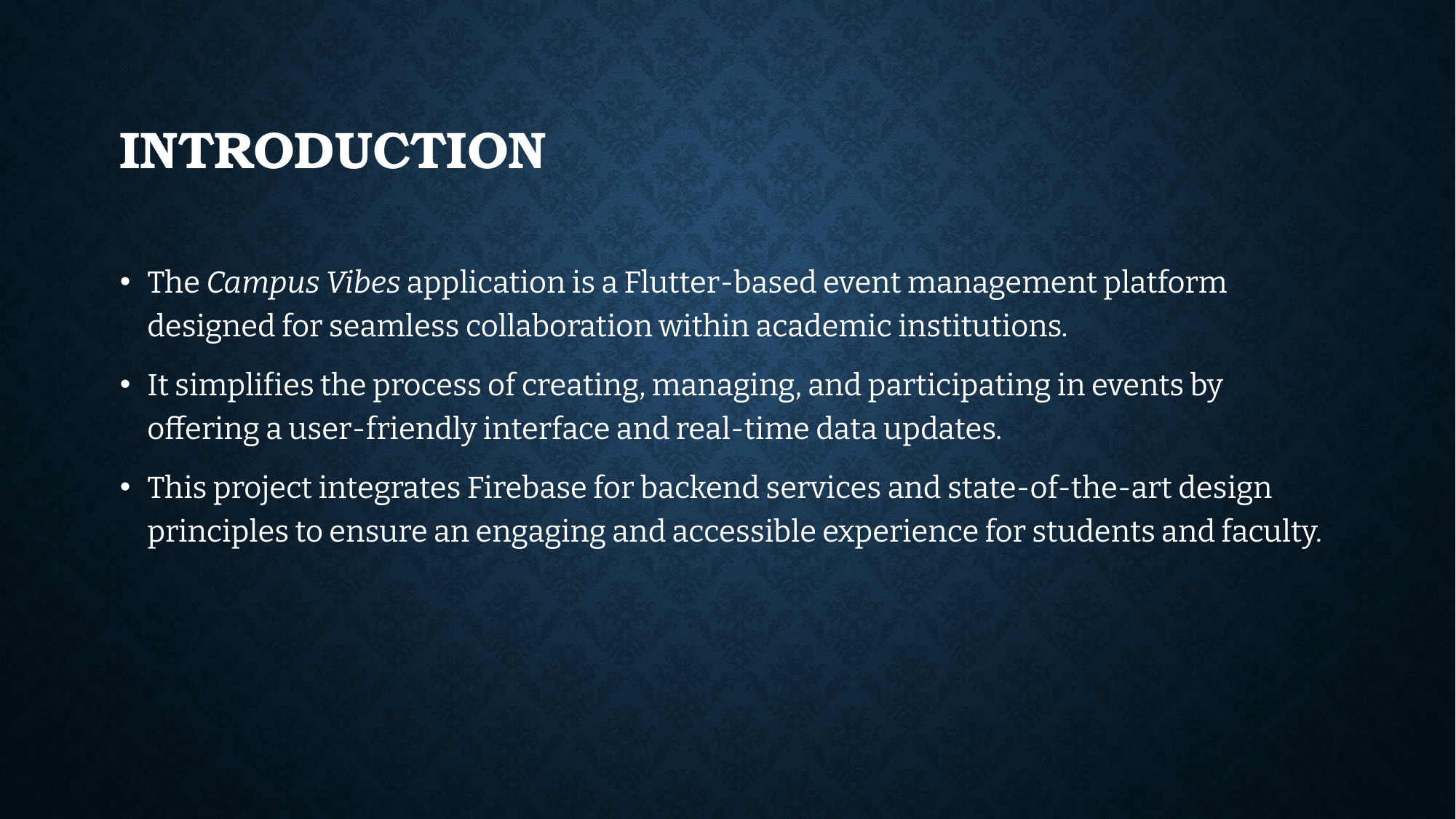

# Introduction
The Campus Vibes application is a Flutter-based event management platform designed for seamless collaboration within academic institutions.
It simplifies the process of creating, managing, and participating in events by offering a user-friendly interface and real-time data updates.
This project integrates Firebase for backend services and state-of-the-art design principles to ensure an engaging and accessible experience for students and faculty.